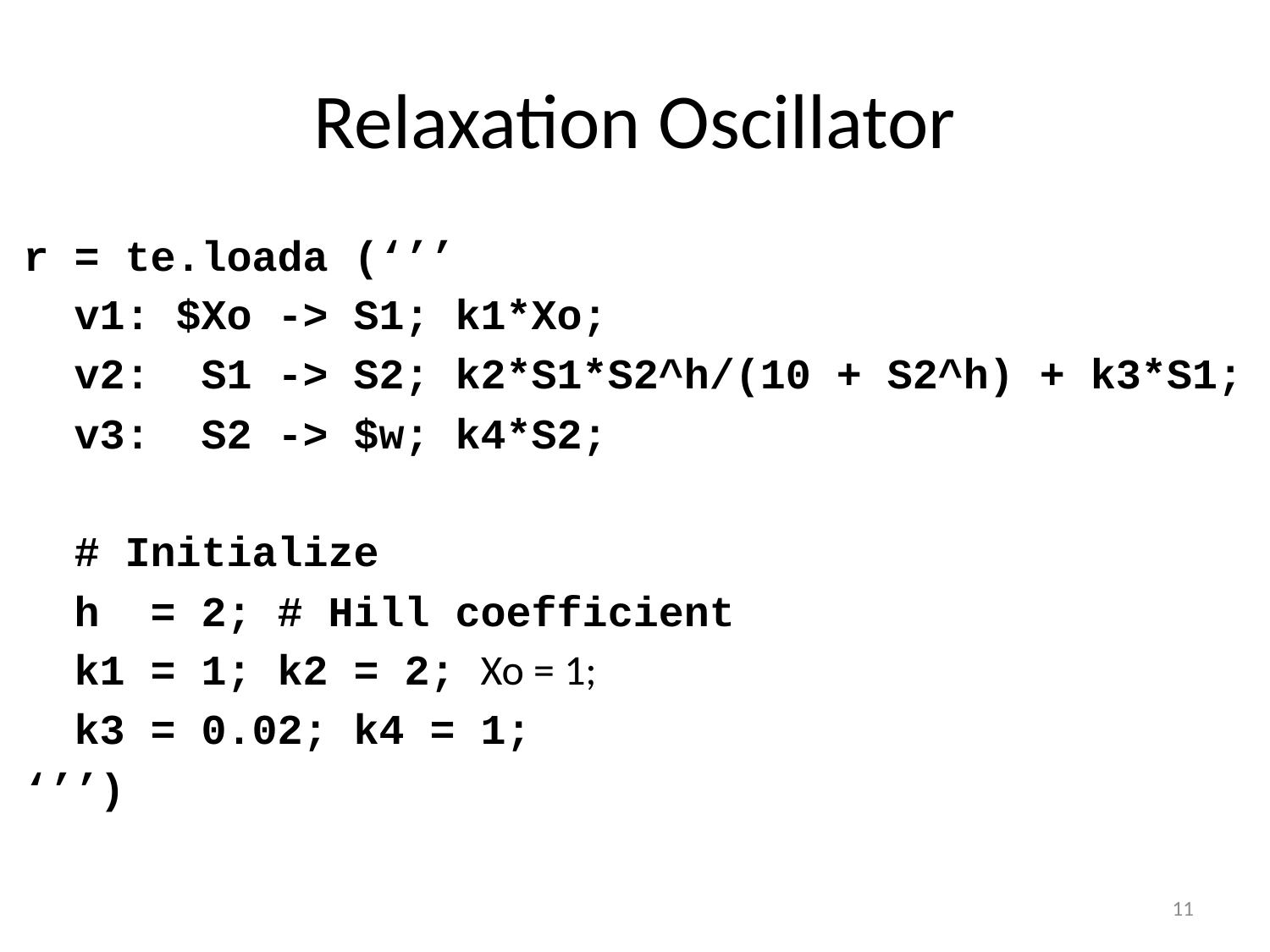

# Relaxation Oscillator
r = te.loada (‘’’
  v1: $Xo -> S1; k1*Xo;
  v2:  S1 -> S2; k2*S1*S2^h/(10 + S2^h) + k3*S1;
  v3:  S2 -> $w; k4*S2;

  # Initialize
  h  = 2; # Hill coefficient
  k1 = 1; k2 = 2; Xo = 1;
  k3 = 0.02; k4 = 1;
‘’’)

11